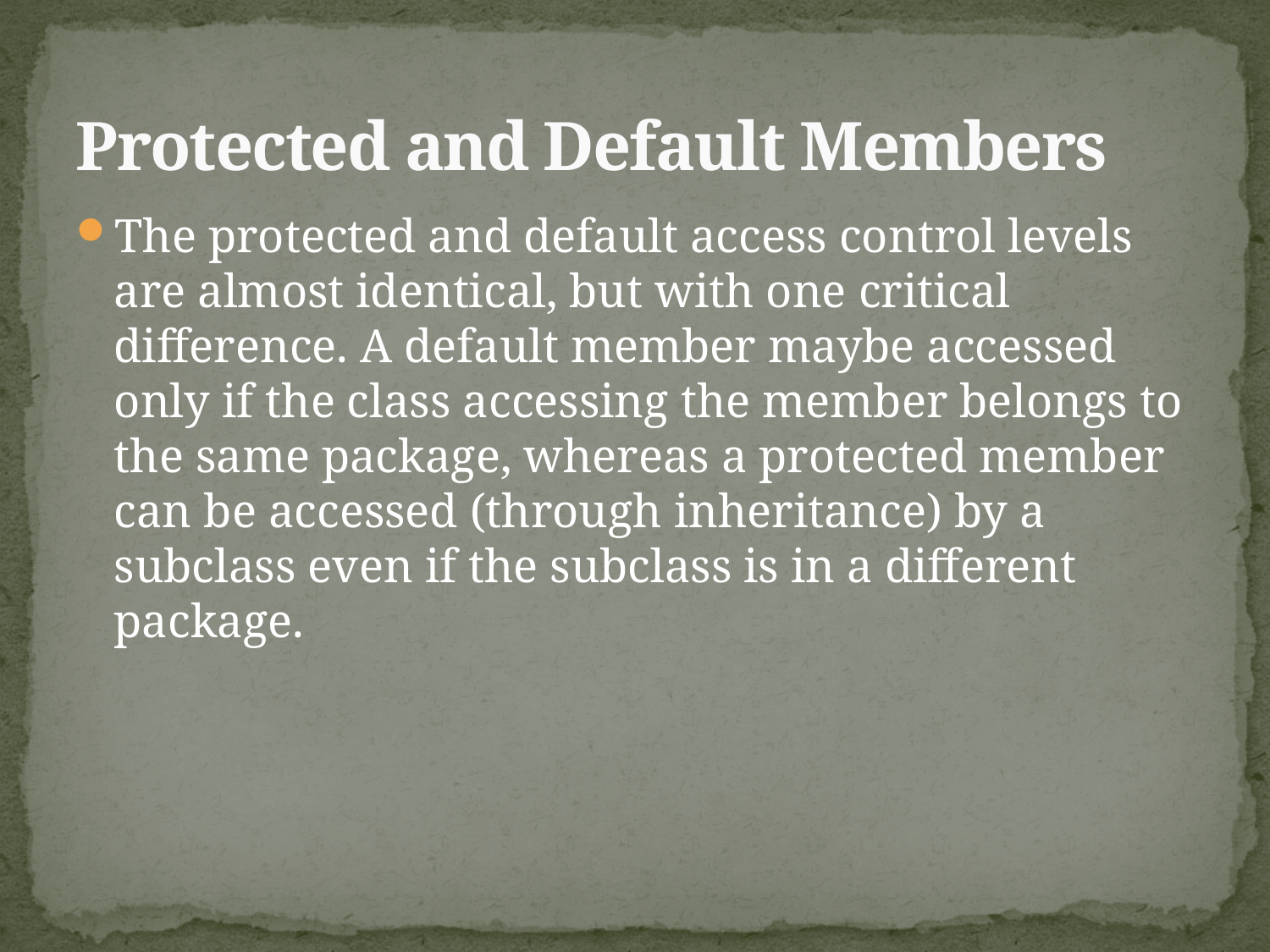

# Protected and Default Members
The protected and default access control levels are almost identical, but with one critical difference. A default member maybe accessed only if the class accessing the member belongs to the same package, whereas a protected member can be accessed (through inheritance) by a subclass even if the subclass is in a different package.